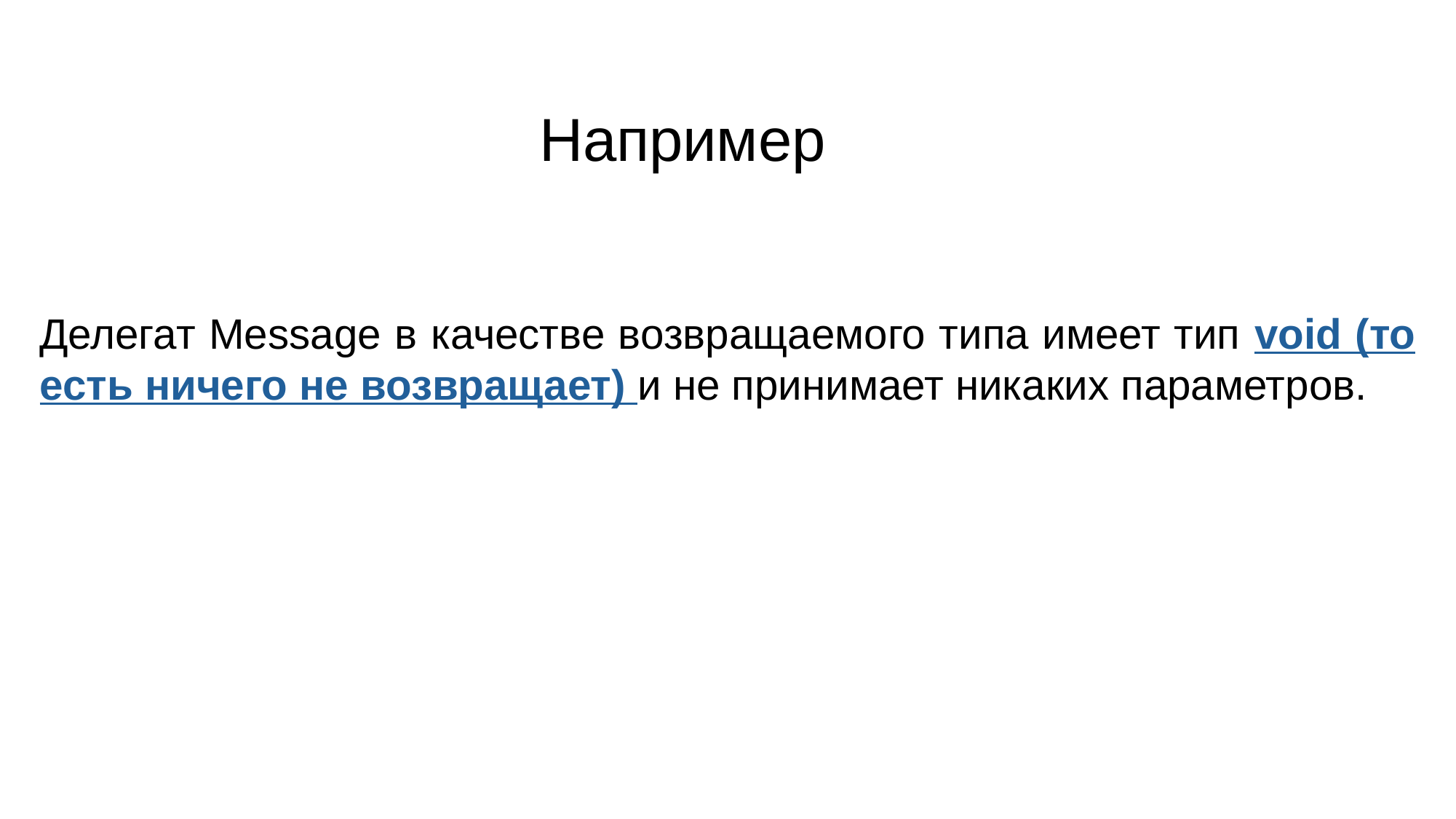

Например
Делегат Message в качестве возвращаемого типа имеет тип void (то есть ничего не возвращает) и не принимает никаких параметров.